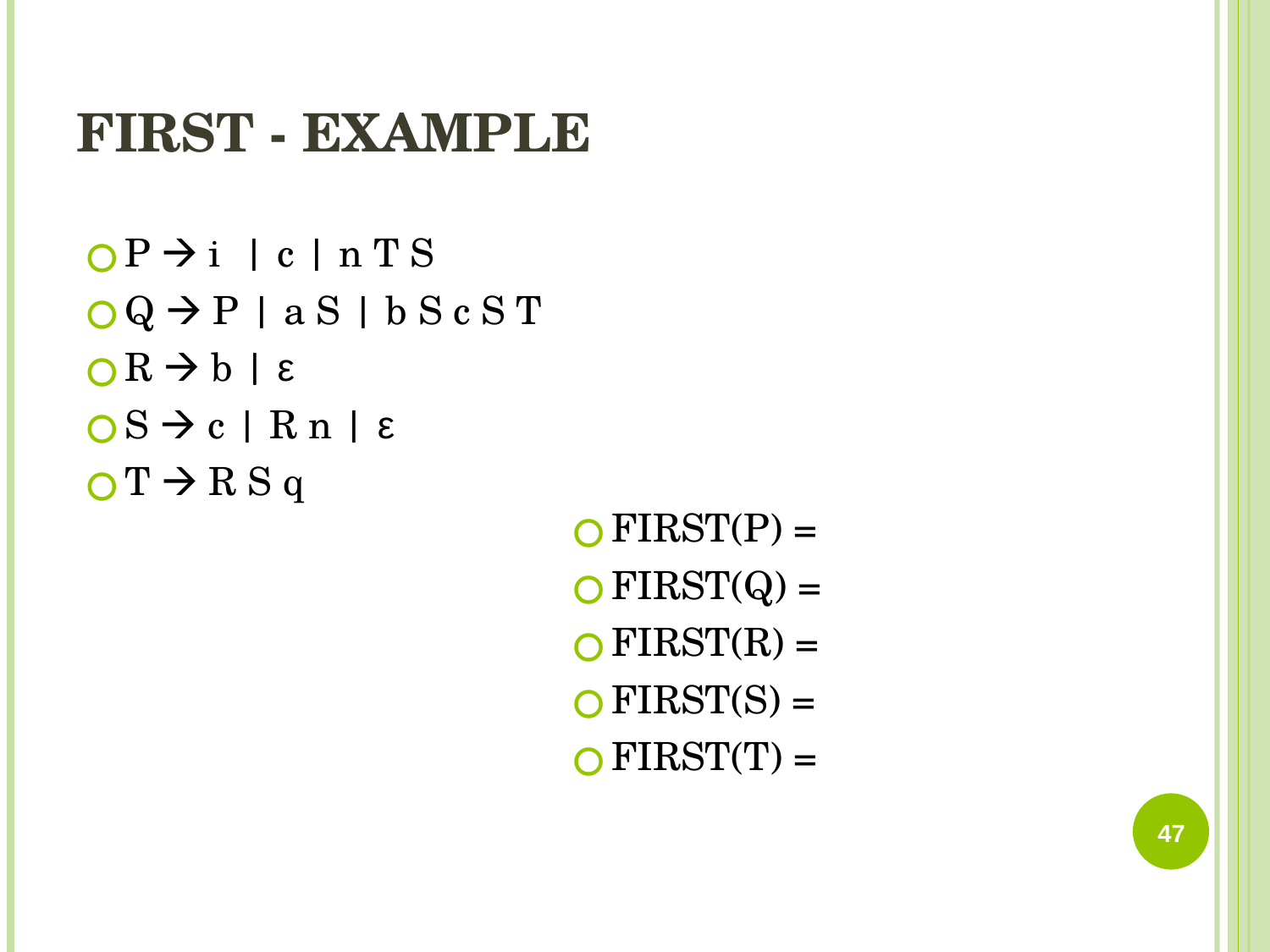

# FIRST - EXAMPLE
P 🡪 i  | c | n T S
Q 🡪 P | a S | b S c S T
R 🡪 b | ε
S 🡪 c | R n | ε
T 🡪 R S q
FIRST(P) =
FIRST(Q) =
FIRST(R) =
FIRST(S) =
FIRST(T) =
47